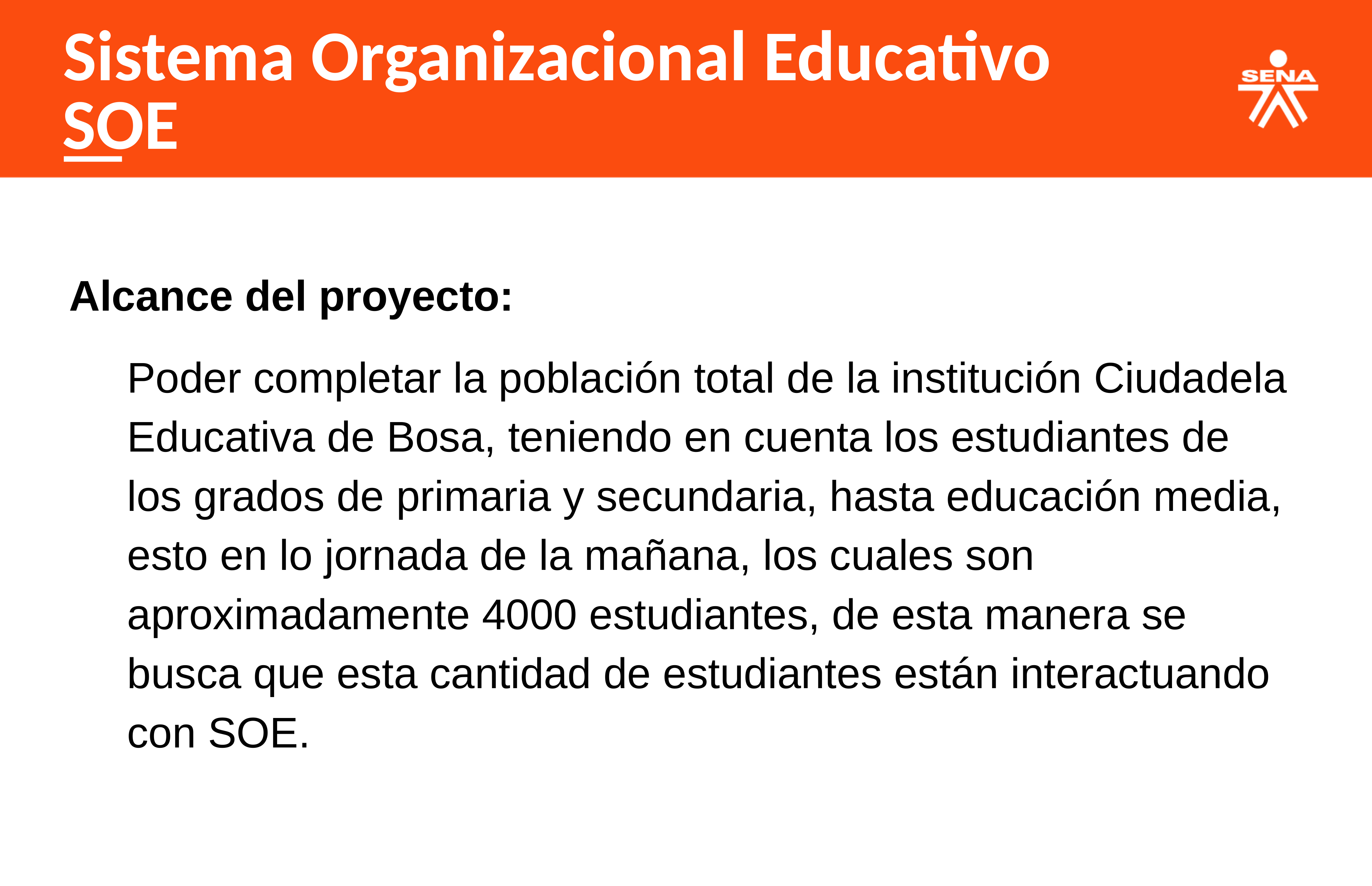

Sistema Organizacional Educativo SOE

Alcance del proyecto:
Poder completar la población total de la institución Ciudadela Educativa de Bosa, teniendo en cuenta los estudiantes de los grados de primaria y secundaria, hasta educación media, esto en lo jornada de la mañana, los cuales son aproximadamente 4000 estudiantes, de esta manera se busca que esta cantidad de estudiantes están interactuando con SOE.